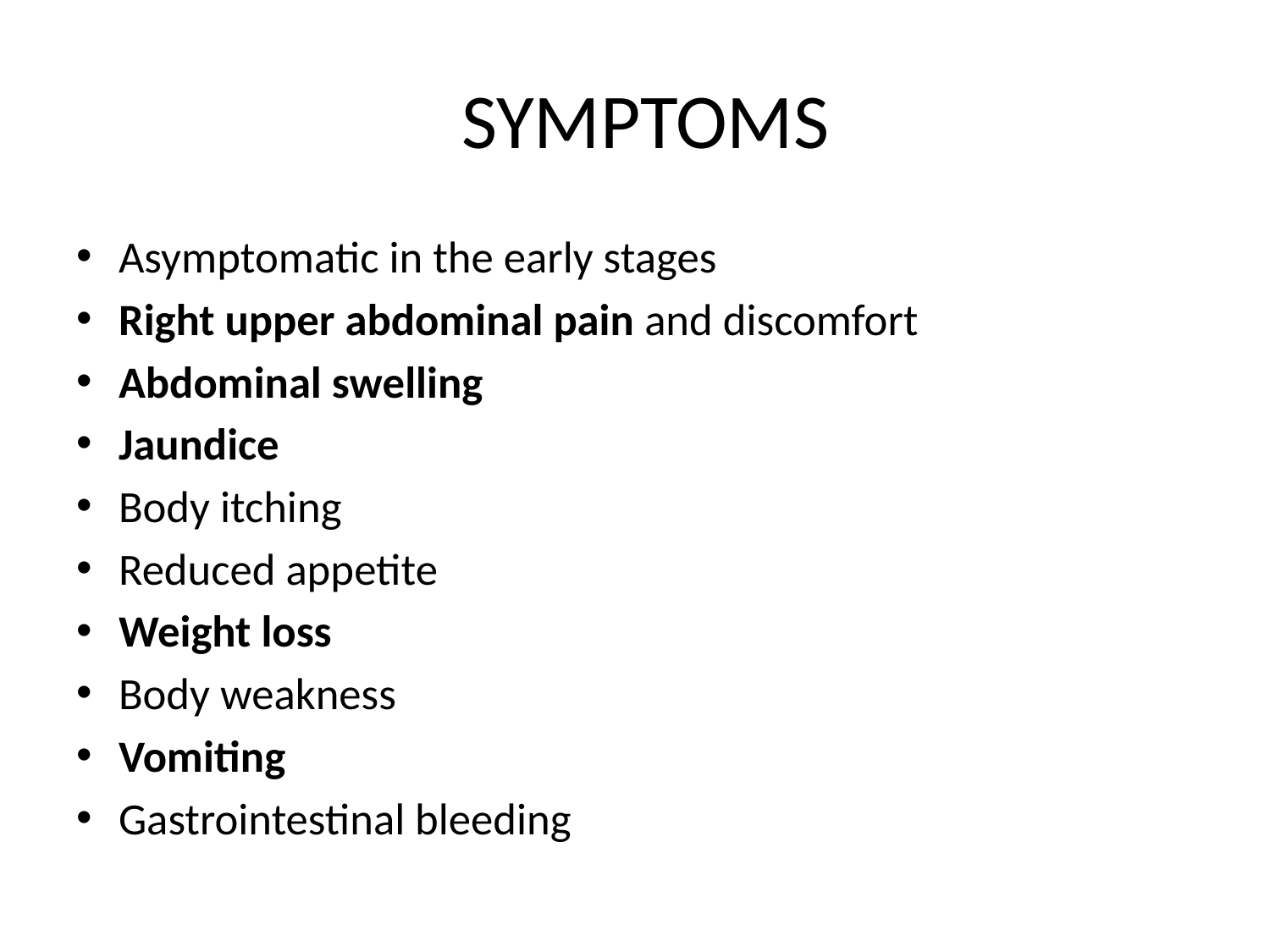

# SYMPTOMS
Asymptomatic in the early stages
Right upper abdominal pain and discomfort
Abdominal swelling
Jaundice
Body itching
Reduced appetite
Weight loss
Body weakness
Vomiting
Gastrointestinal bleeding